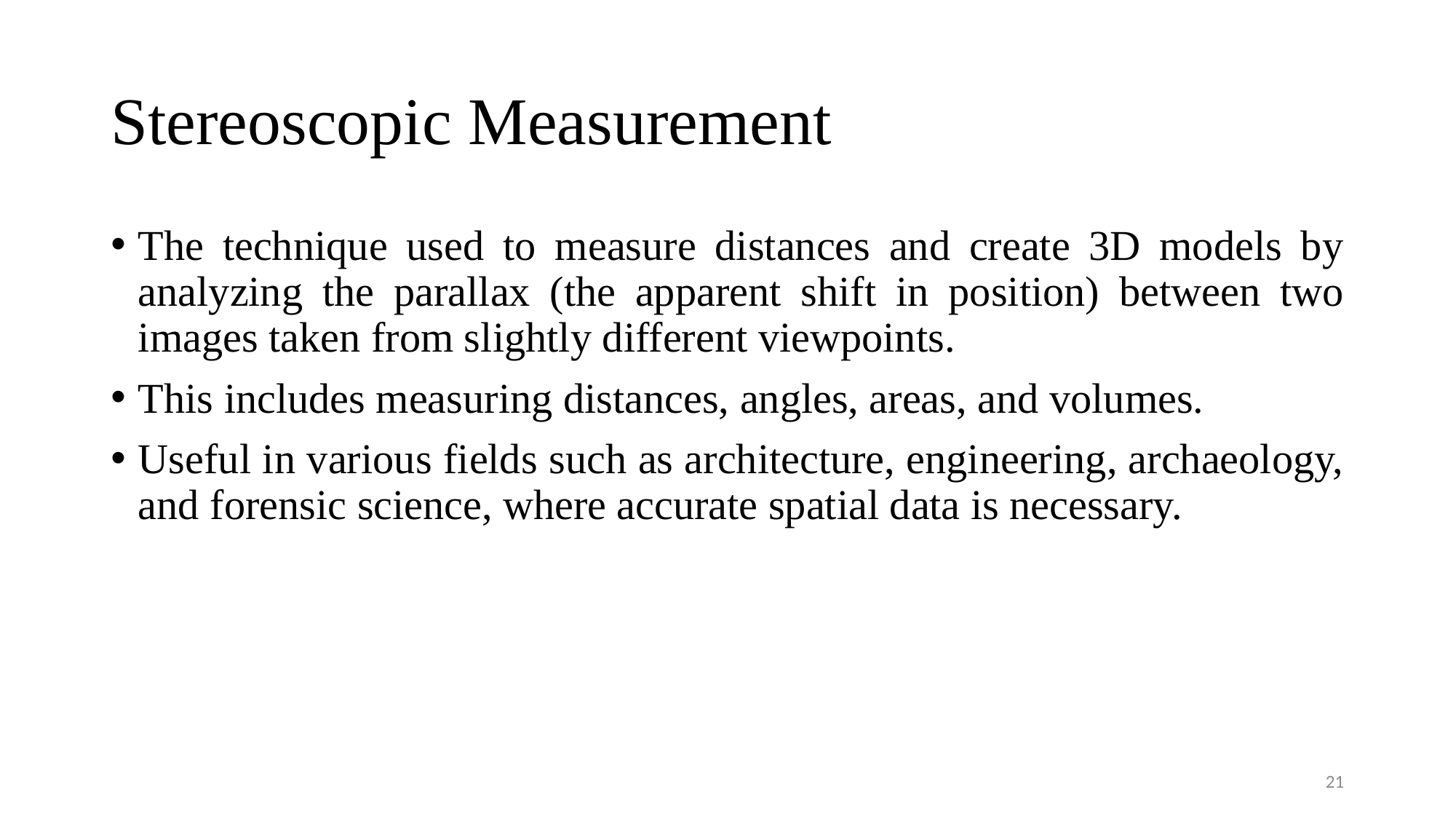

# Stereoscopic Measurement
The technique used to measure distances and create 3D models by analyzing the parallax (the apparent shift in position) between two images taken from slightly different viewpoints.
This includes measuring distances, angles, areas, and volumes.
Useful in various fields such as architecture, engineering, archaeology, and forensic science, where accurate spatial data is necessary.
21